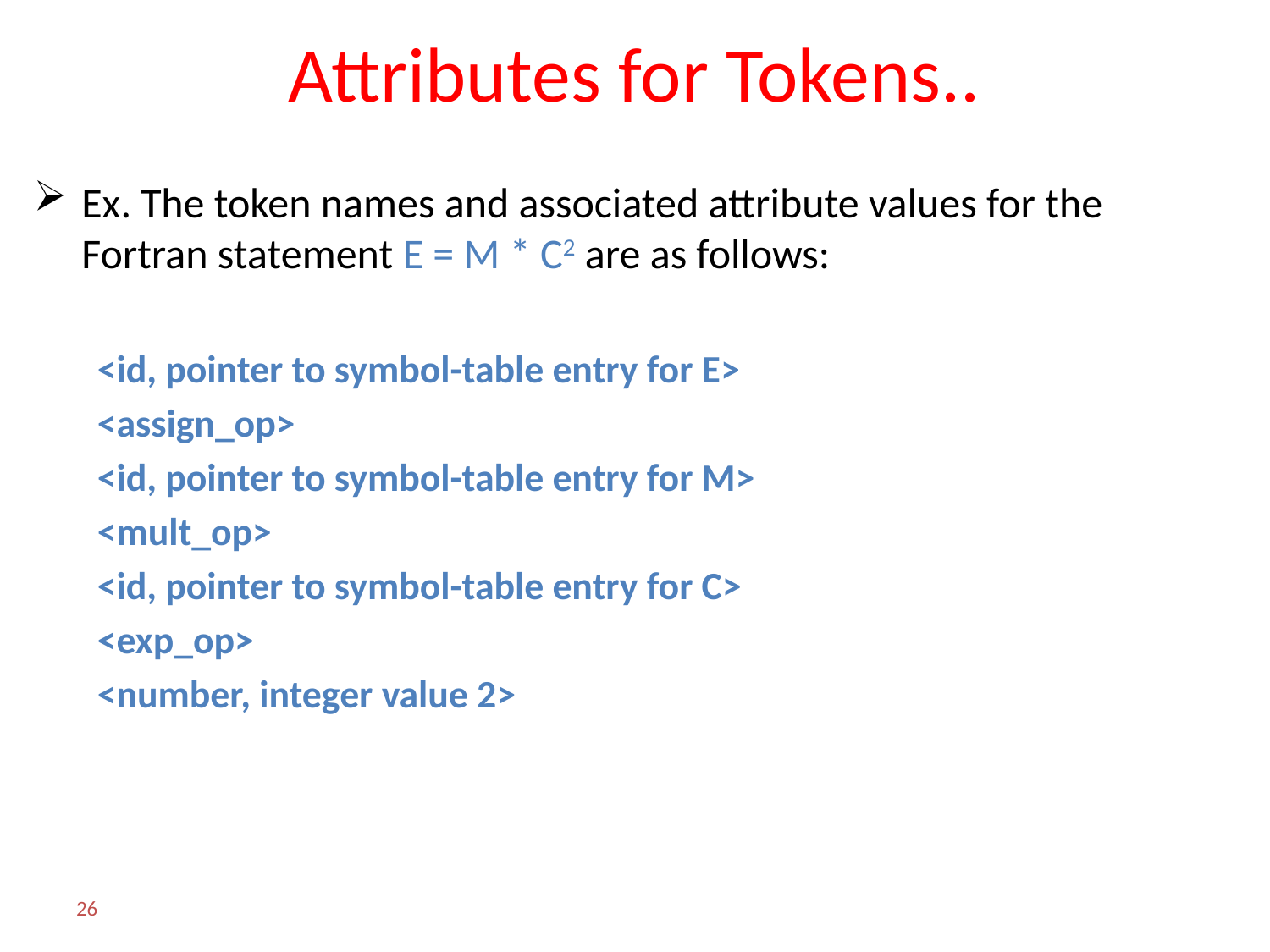

# Attributes for Tokens..
Ex. The token names and associated attribute values for the Fortran statement E = M * C2 are as follows:

<id, pointer to symbol-table entry for E>
<assign_op>
<id, pointer to symbol-table entry for M>
<mult_op>
<id, pointer to symbol-table entry for C>
<exp_op>
<number, integer value 2>
26